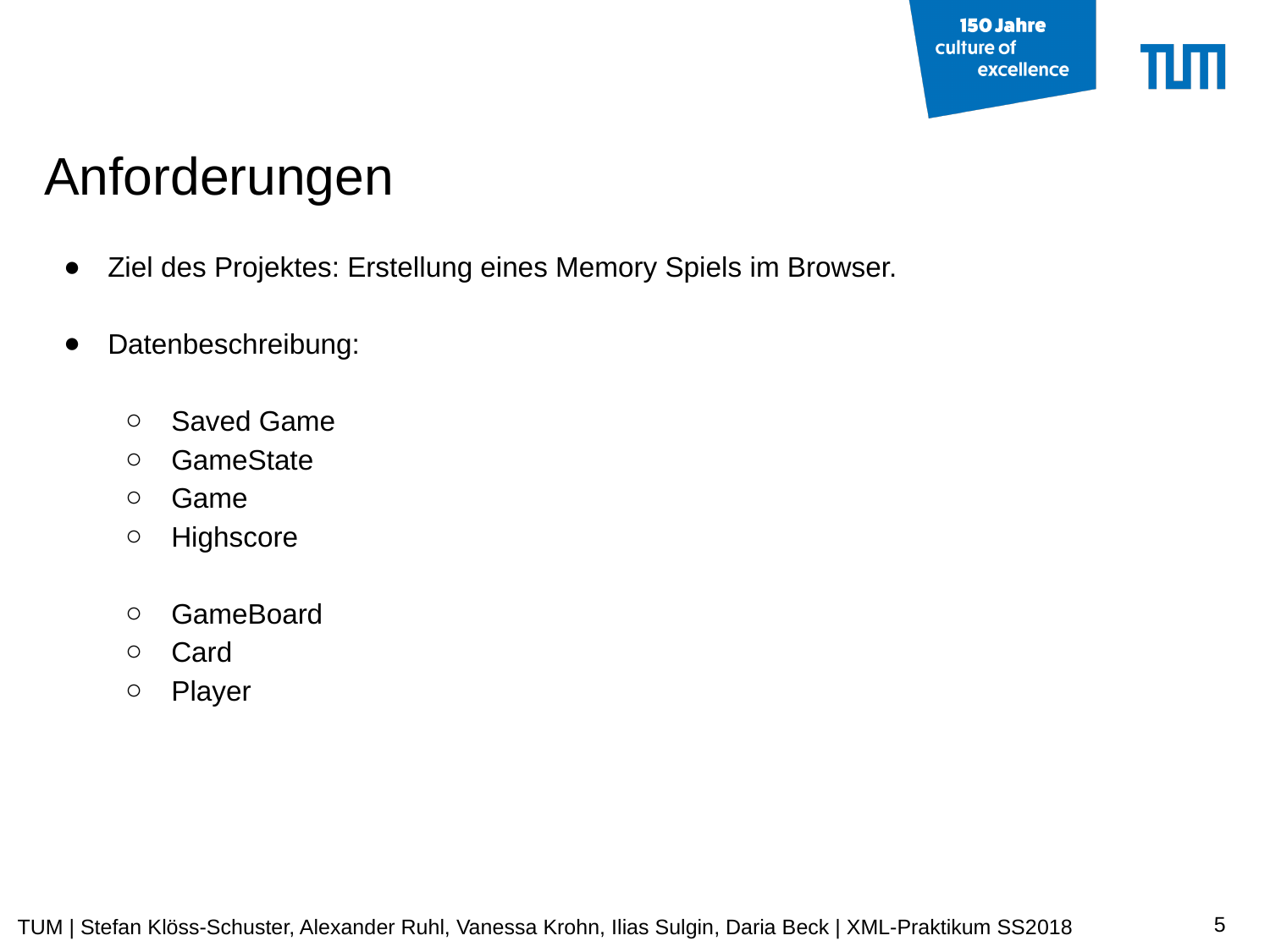

# Anforderungen
Ziel des Projektes: Erstellung eines Memory Spiels im Browser.

Datenbeschreibung:

Saved Game
GameState
Game
Highscore

GameBoard
Card
Player

5
TUM | Stefan Klöss-Schuster, Alexander Ruhl, Vanessa Krohn, Ilias Sulgin, Daria Beck | XML-Praktikum SS2018